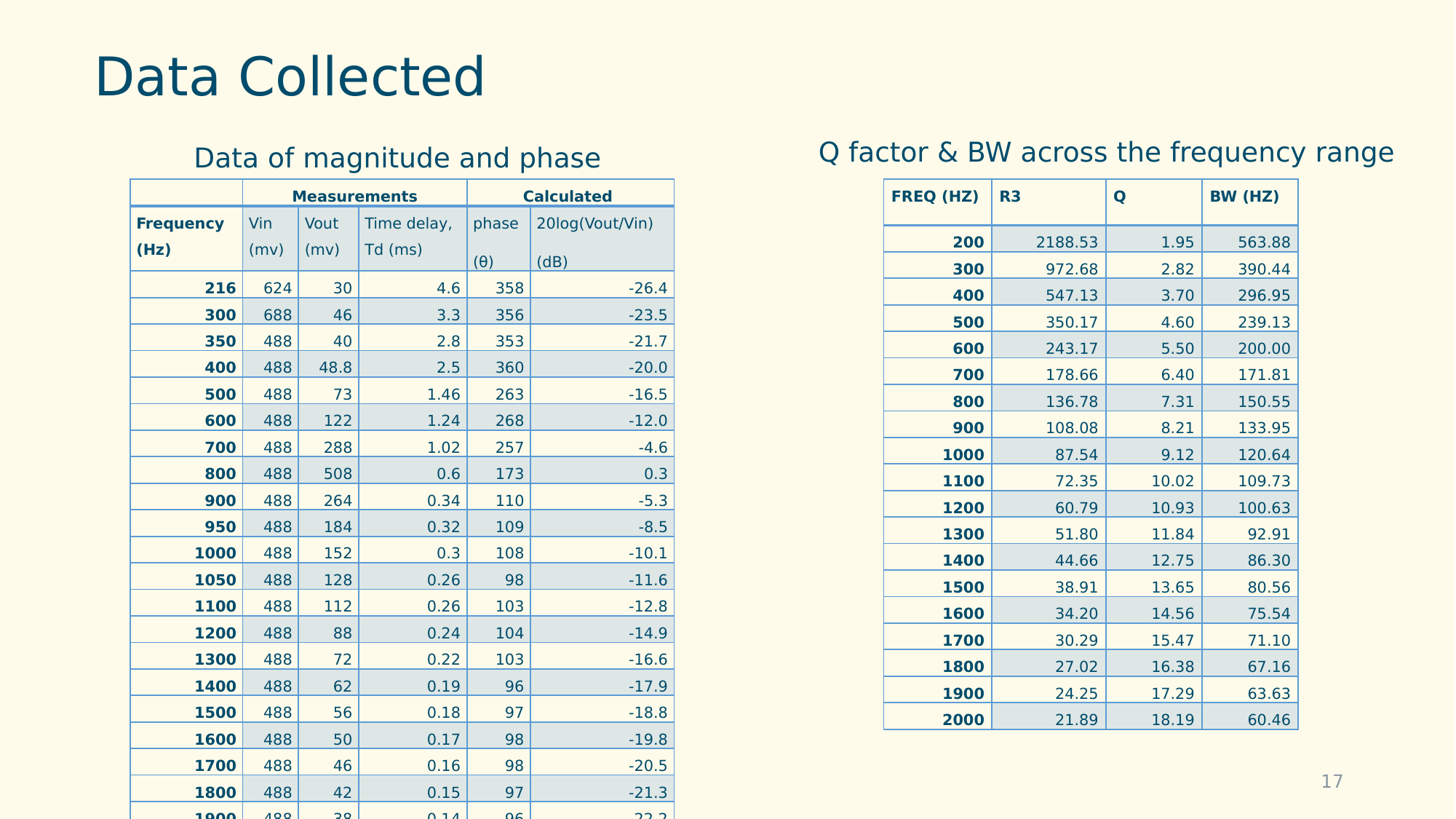

# Data Collected
Q factor & BW across the frequency range
Data of magnitude and phase
|  | Measurements |  |  | Calculated |  |
| --- | --- | --- | --- | --- | --- |
| Frequency (Hz) | Vin (mv) | Vout (mv) | Time delay, Td (ms) | phase (θ) | 20log(Vout/Vin) (dB) |
| 216 | 624 | 30 | 4.6 | 358 | -26.4 |
| 300 | 688 | 46 | 3.3 | 356 | -23.5 |
| 350 | 488 | 40 | 2.8 | 353 | -21.7 |
| 400 | 488 | 48.8 | 2.5 | 360 | -20.0 |
| 500 | 488 | 73 | 1.46 | 263 | -16.5 |
| 600 | 488 | 122 | 1.24 | 268 | -12.0 |
| 700 | 488 | 288 | 1.02 | 257 | -4.6 |
| 800 | 488 | 508 | 0.6 | 173 | 0.3 |
| 900 | 488 | 264 | 0.34 | 110 | -5.3 |
| 950 | 488 | 184 | 0.32 | 109 | -8.5 |
| 1000 | 488 | 152 | 0.3 | 108 | -10.1 |
| 1050 | 488 | 128 | 0.26 | 98 | -11.6 |
| 1100 | 488 | 112 | 0.26 | 103 | -12.8 |
| 1200 | 488 | 88 | 0.24 | 104 | -14.9 |
| 1300 | 488 | 72 | 0.22 | 103 | -16.6 |
| 1400 | 488 | 62 | 0.19 | 96 | -17.9 |
| 1500 | 488 | 56 | 0.18 | 97 | -18.8 |
| 1600 | 488 | 50 | 0.17 | 98 | -19.8 |
| 1700 | 488 | 46 | 0.16 | 98 | -20.5 |
| 1800 | 488 | 42 | 0.15 | 97 | -21.3 |
| 1900 | 488 | 38 | 0.14 | 96 | -22.2 |
| 2000 | 488 | 36 | 0.13 | 94 | -22.6 |
| Freq (Hz) | R3 | Q | BW (Hz) |
| --- | --- | --- | --- |
| 200 | 2188.53 | 1.95 | 563.88 |
| 300 | 972.68 | 2.82 | 390.44 |
| 400 | 547.13 | 3.70 | 296.95 |
| 500 | 350.17 | 4.60 | 239.13 |
| 600 | 243.17 | 5.50 | 200.00 |
| 700 | 178.66 | 6.40 | 171.81 |
| 800 | 136.78 | 7.31 | 150.55 |
| 900 | 108.08 | 8.21 | 133.95 |
| 1000 | 87.54 | 9.12 | 120.64 |
| 1100 | 72.35 | 10.02 | 109.73 |
| 1200 | 60.79 | 10.93 | 100.63 |
| 1300 | 51.80 | 11.84 | 92.91 |
| 1400 | 44.66 | 12.75 | 86.30 |
| 1500 | 38.91 | 13.65 | 80.56 |
| 1600 | 34.20 | 14.56 | 75.54 |
| 1700 | 30.29 | 15.47 | 71.10 |
| 1800 | 27.02 | 16.38 | 67.16 |
| 1900 | 24.25 | 17.29 | 63.63 |
| 2000 | 21.89 | 18.19 | 60.46 |
17